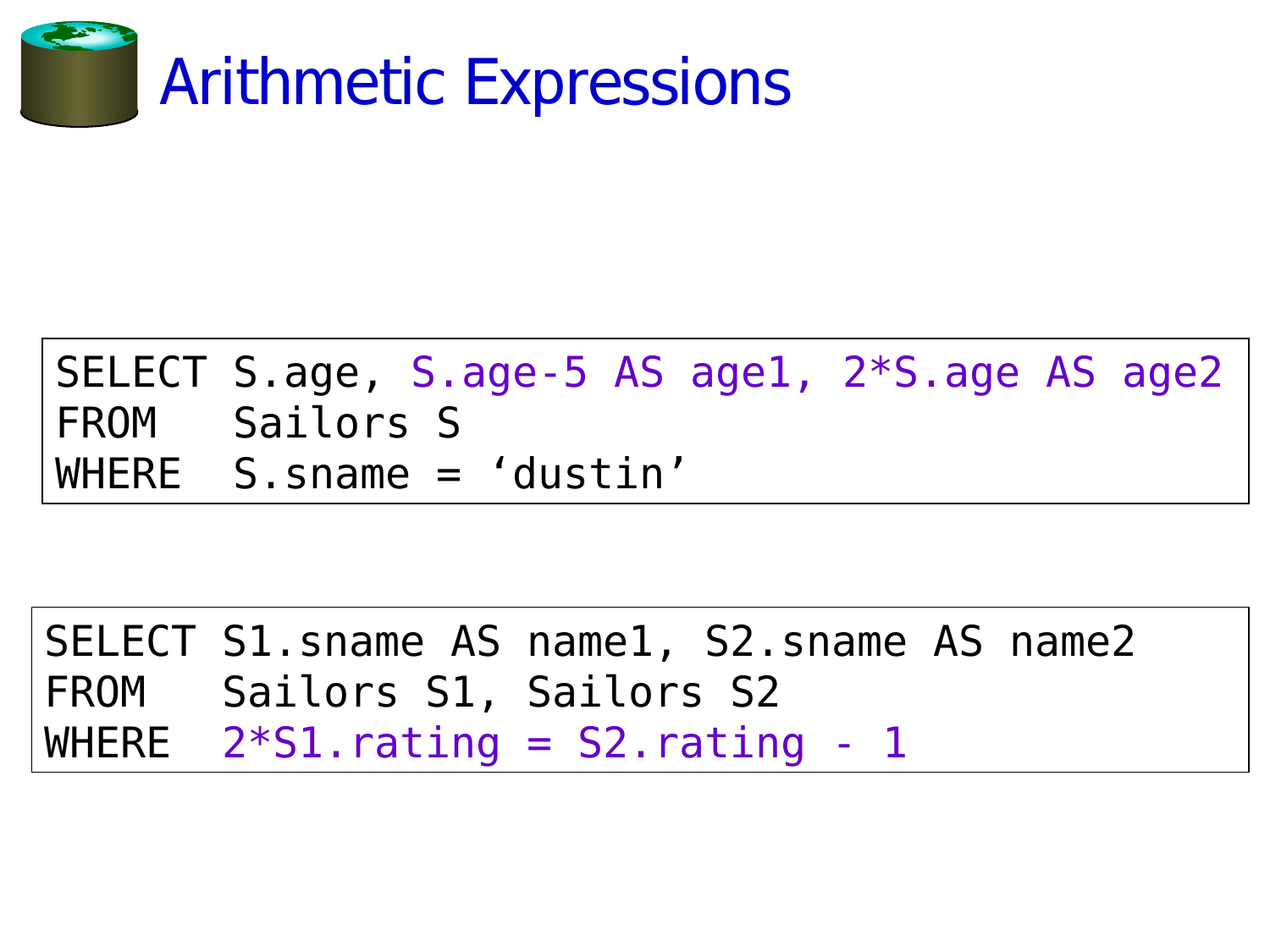

# Arithmetic Expressions
SELECT S.age, S.age-5 AS age1, 2*S.age AS age2
FROM   Sailors S
WHERE  S.sname = ‘dustin’
SELECT S1.sname AS name1, S2.sname AS name2
FROM   Sailors S1, Sailors S2
WHERE  2*S1.rating = S2.rating - 1